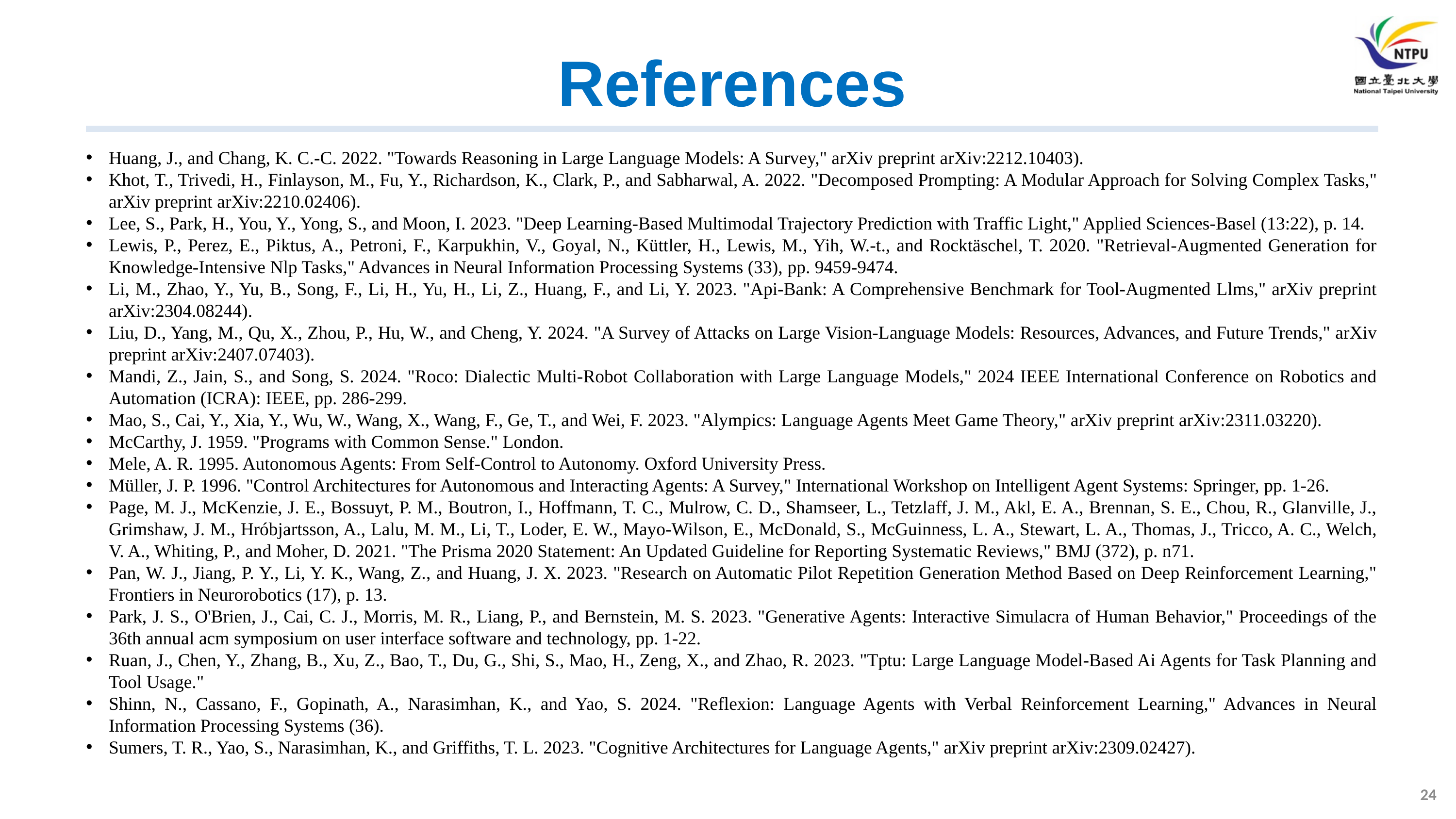

References

Huang, J., and Chang, K. C.-C. 2022. "Towards Reasoning in Large Language Models: A Survey," arXiv preprint arXiv:2212.10403).
Khot, T., Trivedi, H., Finlayson, M., Fu, Y., Richardson, K., Clark, P., and Sabharwal, A. 2022. "Decomposed Prompting: A Modular Approach for Solving Complex Tasks," arXiv preprint arXiv:2210.02406).
Lee, S., Park, H., You, Y., Yong, S., and Moon, I. 2023. "Deep Learning-Based Multimodal Trajectory Prediction with Traffic Light," Applied Sciences-Basel (13:22), p. 14.
Lewis, P., Perez, E., Piktus, A., Petroni, F., Karpukhin, V., Goyal, N., Küttler, H., Lewis, M., Yih, W.-t., and Rocktäschel, T. 2020. "Retrieval-Augmented Generation for Knowledge-Intensive Nlp Tasks," Advances in Neural Information Processing Systems (33), pp. 9459-9474.
Li, M., Zhao, Y., Yu, B., Song, F., Li, H., Yu, H., Li, Z., Huang, F., and Li, Y. 2023. "Api-Bank: A Comprehensive Benchmark for Tool-Augmented Llms," arXiv preprint arXiv:2304.08244).
Liu, D., Yang, M., Qu, X., Zhou, P., Hu, W., and Cheng, Y. 2024. "A Survey of Attacks on Large Vision-Language Models: Resources, Advances, and Future Trends," arXiv preprint arXiv:2407.07403).
Mandi, Z., Jain, S., and Song, S. 2024. "Roco: Dialectic Multi-Robot Collaboration with Large Language Models," 2024 IEEE International Conference on Robotics and Automation (ICRA): IEEE, pp. 286-299.
Mao, S., Cai, Y., Xia, Y., Wu, W., Wang, X., Wang, F., Ge, T., and Wei, F. 2023. "Alympics: Language Agents Meet Game Theory," arXiv preprint arXiv:2311.03220).
McCarthy, J. 1959. "Programs with Common Sense." London.
Mele, A. R. 1995. Autonomous Agents: From Self-Control to Autonomy. Oxford University Press.
Müller, J. P. 1996. "Control Architectures for Autonomous and Interacting Agents: A Survey," International Workshop on Intelligent Agent Systems: Springer, pp. 1-26.
Page, M. J., McKenzie, J. E., Bossuyt, P. M., Boutron, I., Hoffmann, T. C., Mulrow, C. D., Shamseer, L., Tetzlaff, J. M., Akl, E. A., Brennan, S. E., Chou, R., Glanville, J., Grimshaw, J. M., Hróbjartsson, A., Lalu, M. M., Li, T., Loder, E. W., Mayo-Wilson, E., McDonald, S., McGuinness, L. A., Stewart, L. A., Thomas, J., Tricco, A. C., Welch, V. A., Whiting, P., and Moher, D. 2021. "The Prisma 2020 Statement: An Updated Guideline for Reporting Systematic Reviews," BMJ (372), p. n71.
Pan, W. J., Jiang, P. Y., Li, Y. K., Wang, Z., and Huang, J. X. 2023. "Research on Automatic Pilot Repetition Generation Method Based on Deep Reinforcement Learning," Frontiers in Neurorobotics (17), p. 13.
Park, J. S., O'Brien, J., Cai, C. J., Morris, M. R., Liang, P., and Bernstein, M. S. 2023. "Generative Agents: Interactive Simulacra of Human Behavior," Proceedings of the 36th annual acm symposium on user interface software and technology, pp. 1-22.
Ruan, J., Chen, Y., Zhang, B., Xu, Z., Bao, T., Du, G., Shi, S., Mao, H., Zeng, X., and Zhao, R. 2023. "Tptu: Large Language Model-Based Ai Agents for Task Planning and Tool Usage."
Shinn, N., Cassano, F., Gopinath, A., Narasimhan, K., and Yao, S. 2024. "Reflexion: Language Agents with Verbal Reinforcement Learning," Advances in Neural Information Processing Systems (36).
Sumers, T. R., Yao, S., Narasimhan, K., and Griffiths, T. L. 2023. "Cognitive Architectures for Language Agents," arXiv preprint arXiv:2309.02427).
24